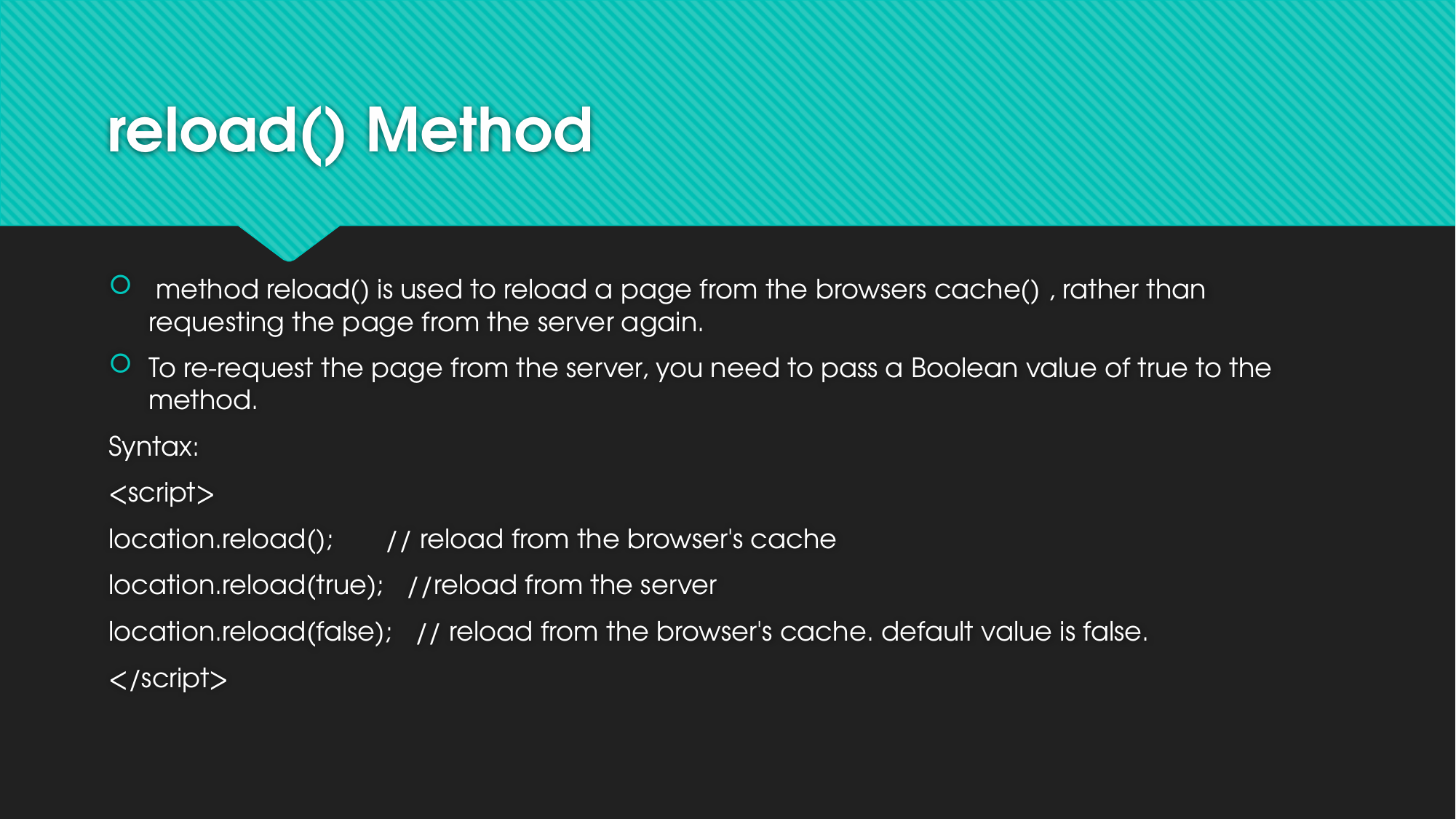

# reload() Method
 method reload() is used to reload a page from the browsers cache() , rather than requesting the page from the server again.
To re-request the page from the server, you need to pass a Boolean value of true to the method.
Syntax:
<script>
location.reload();       // reload from the browser's cache
location.reload(true);   //reload from the server
location.reload(false);   // reload from the browser's cache. default value is false.
</script>